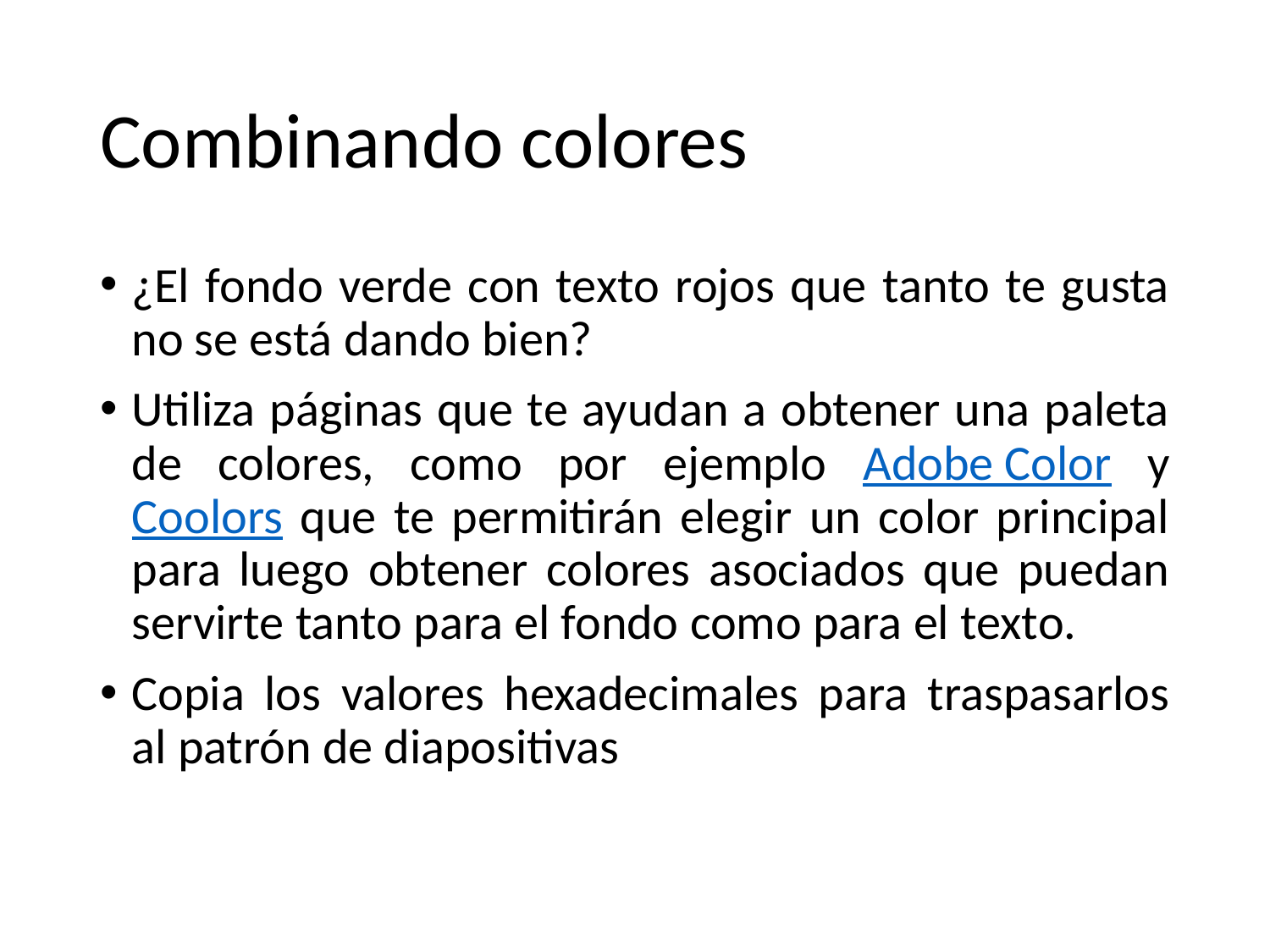

# Combinando colores
¿El fondo verde con texto rojos que tanto te gusta no se está dando bien?
Utiliza páginas que te ayudan a obtener una paleta de colores, como por ejemplo Adobe Color y Coolors que te permitirán elegir un color principal para luego obtener colores asociados que puedan servirte tanto para el fondo como para el texto.
Copia los valores hexadecimales para traspasarlos al patrón de diapositivas